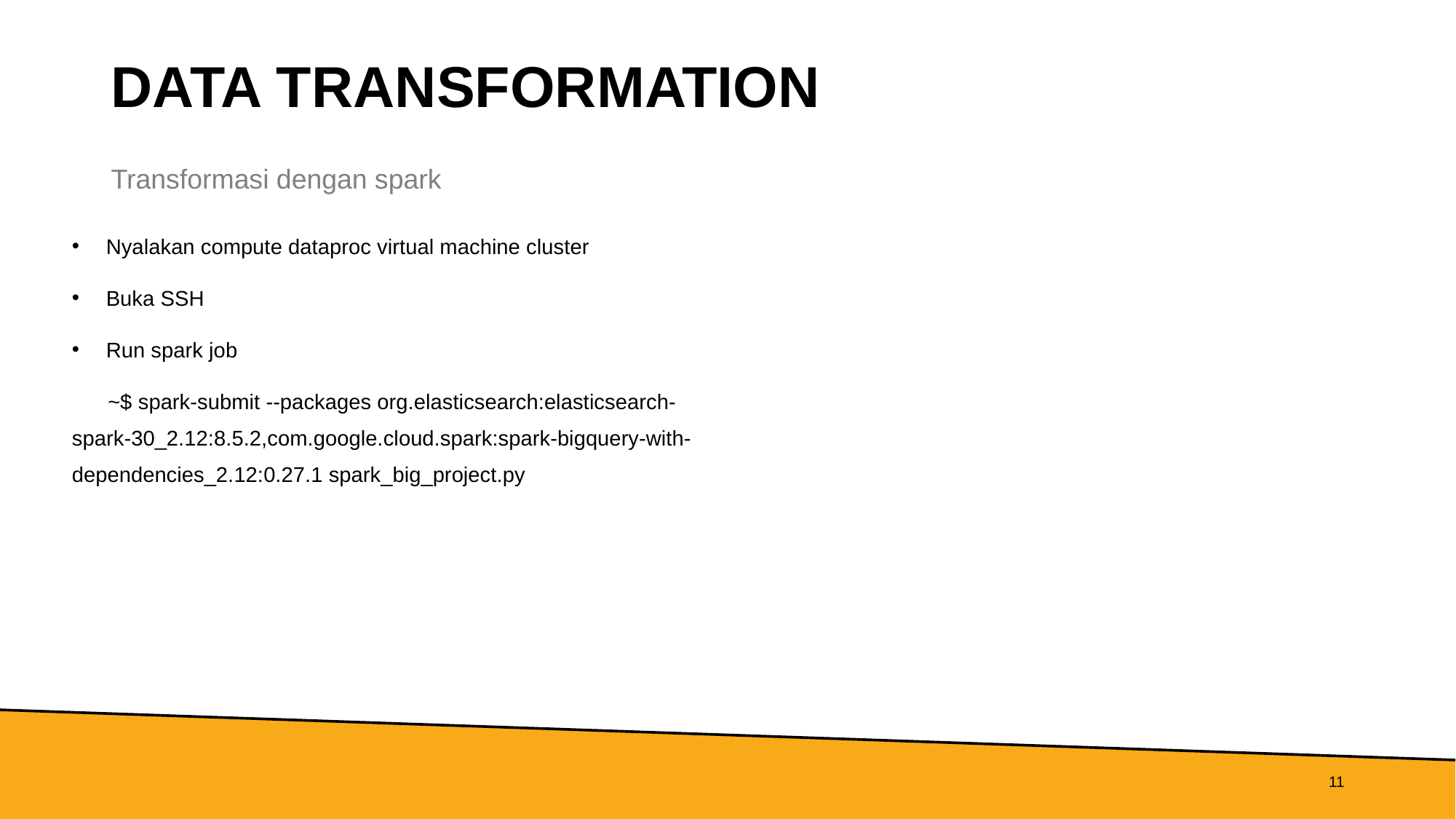

# Data transformation
Transformasi dengan spark
Nyalakan compute dataproc virtual machine cluster
Buka SSH
Run spark job
      ~$ spark-submit --packages org.elasticsearch:elasticsearch-spark-30_2.12:8.5.2,com.google.cloud.spark:spark-bigquery-with-dependencies_2.12:0.27.1 spark_big_project.py
11